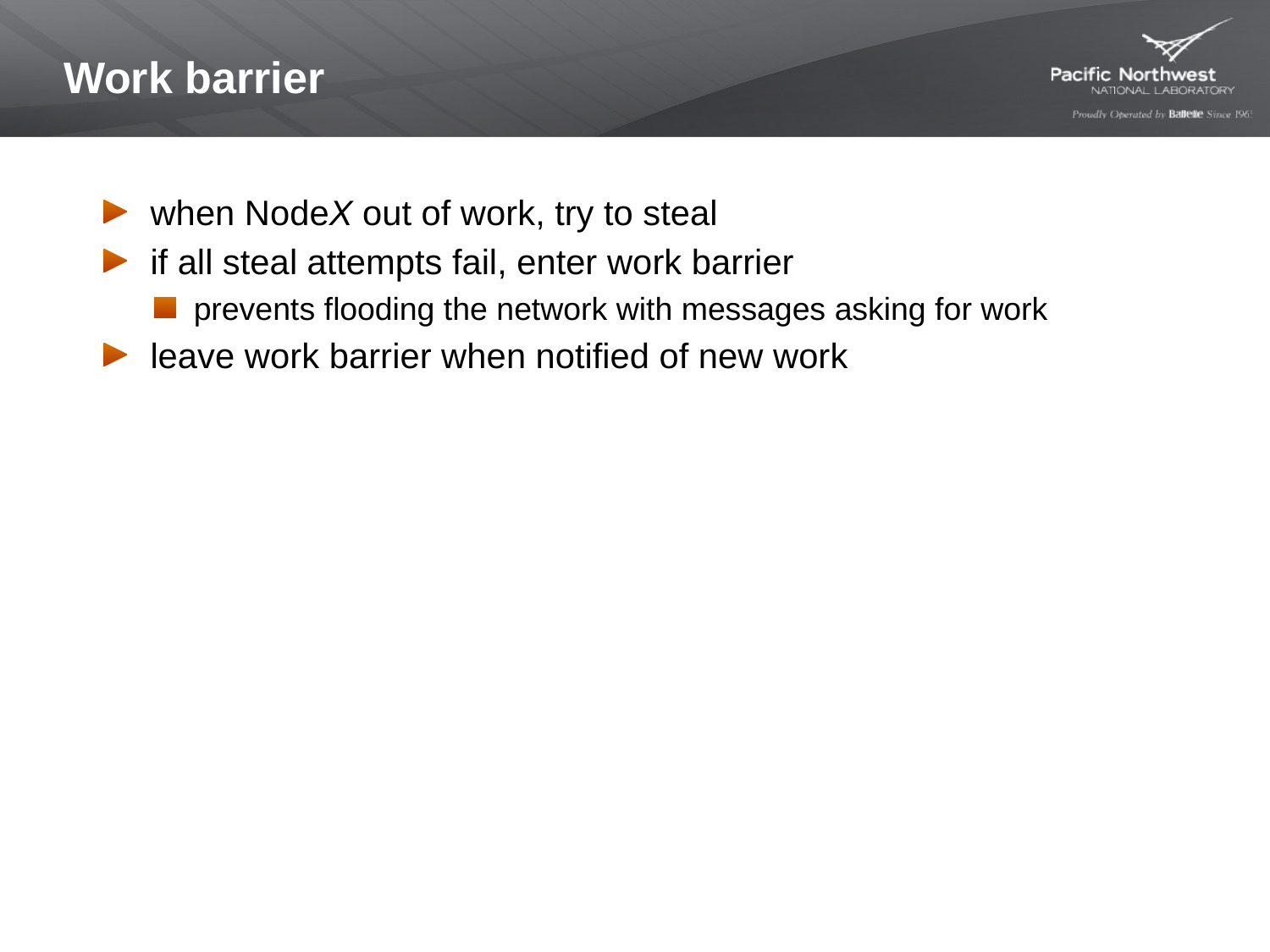

# Work barrier
when NodeX out of work, try to steal
if all steal attempts fail, enter work barrier
prevents flooding the network with messages asking for work
leave work barrier when notified of new work